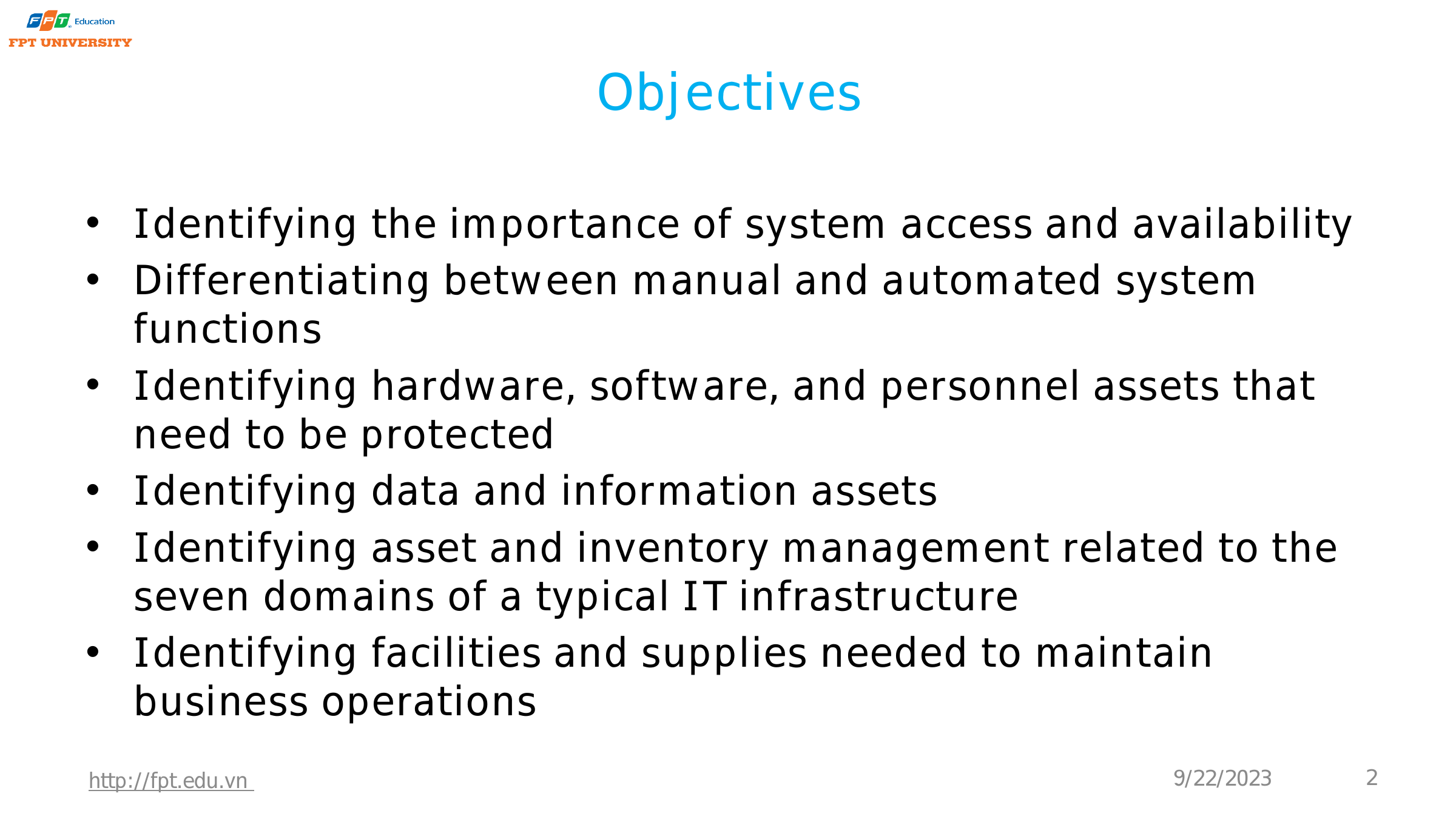

# Objectives
Identifying the importance of system access and availability
Differentiating between manual and automated system functions
Identifying hardware, software, and personnel assets that need to be protected
Identifying data and information assets
Identifying asset and inventory management related to the seven domains of a typical IT infrastructure
Identifying facilities and supplies needed to maintain business operations
http://fpt.edu.vn
9/22/2023
2